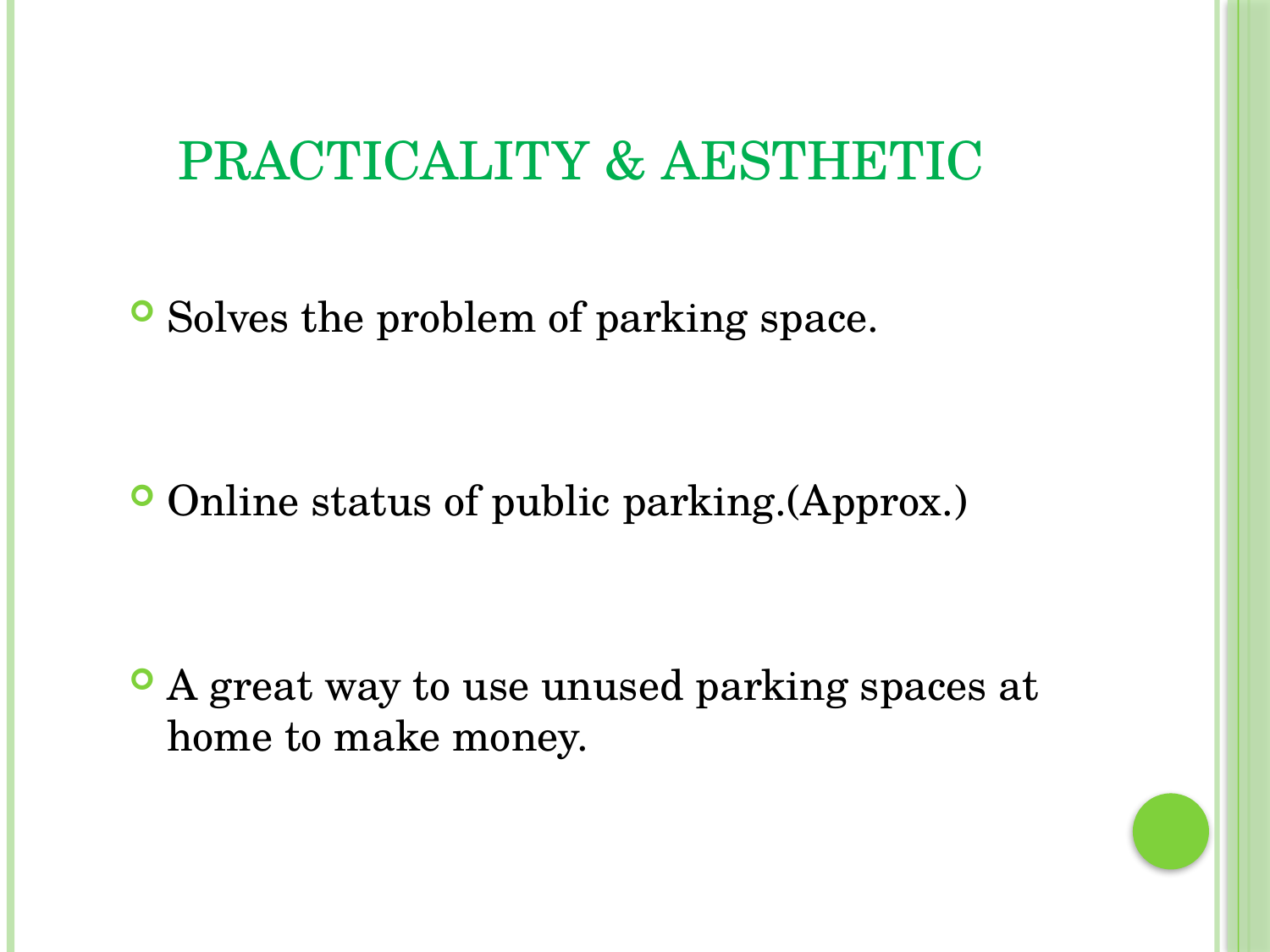

# Practicality & aesthetic

Solves the problem of parking space.

Online status of public parking.(Approx.)

A great way to use unused parking spaces at home to make money.